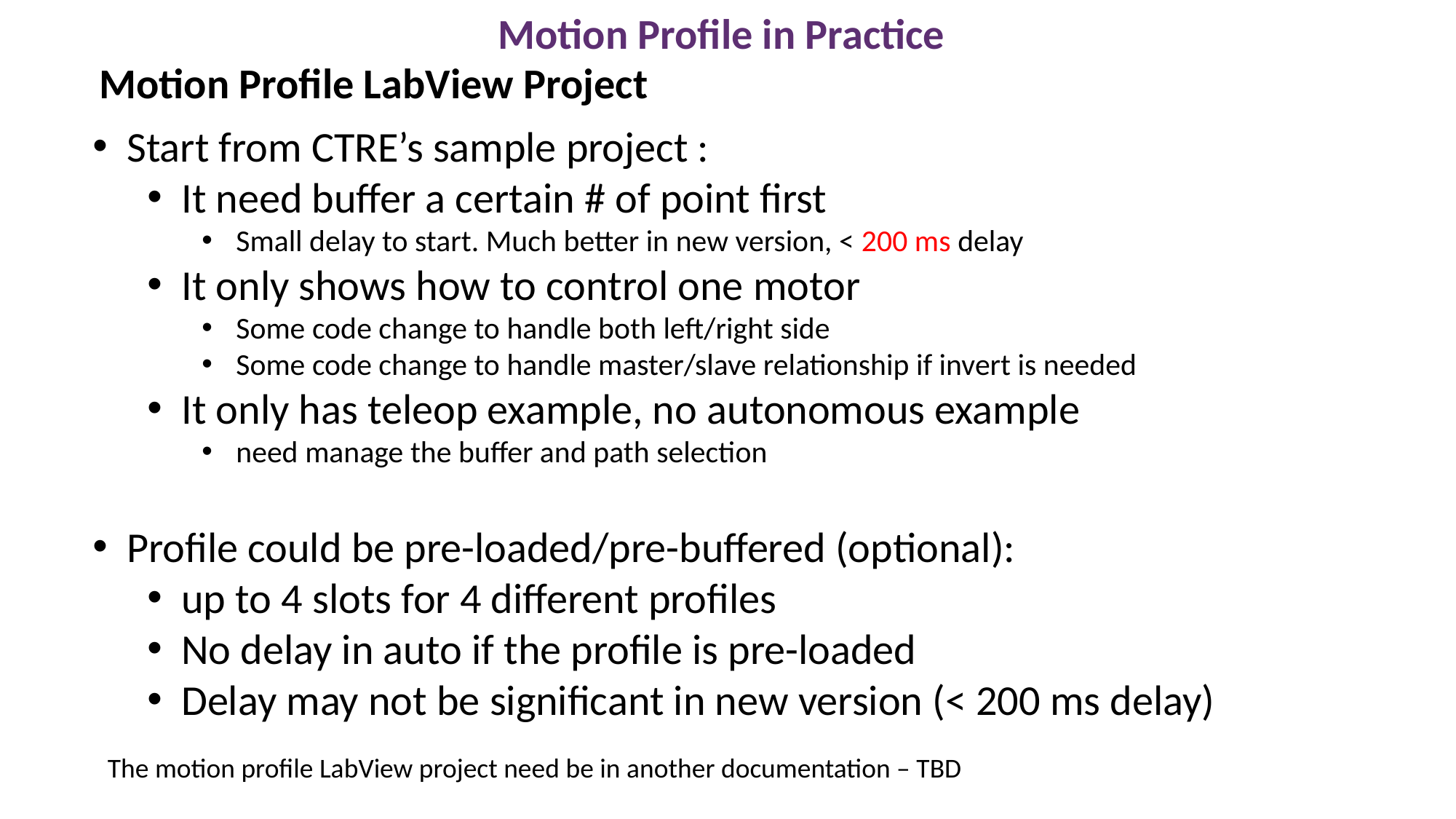

Motion Profile in Practice
Motion Profile LabView Project
Start from CTRE’s sample project :
It need buffer a certain # of point first
Small delay to start. Much better in new version, < 200 ms delay
It only shows how to control one motor
Some code change to handle both left/right side
Some code change to handle master/slave relationship if invert is needed
It only has teleop example, no autonomous example
need manage the buffer and path selection

Profile could be pre-loaded/pre-buffered (optional):
up to 4 slots for 4 different profiles
No delay in auto if the profile is pre-loaded
Delay may not be significant in new version (< 200 ms delay)
The motion profile LabView project need be in another documentation – TBD